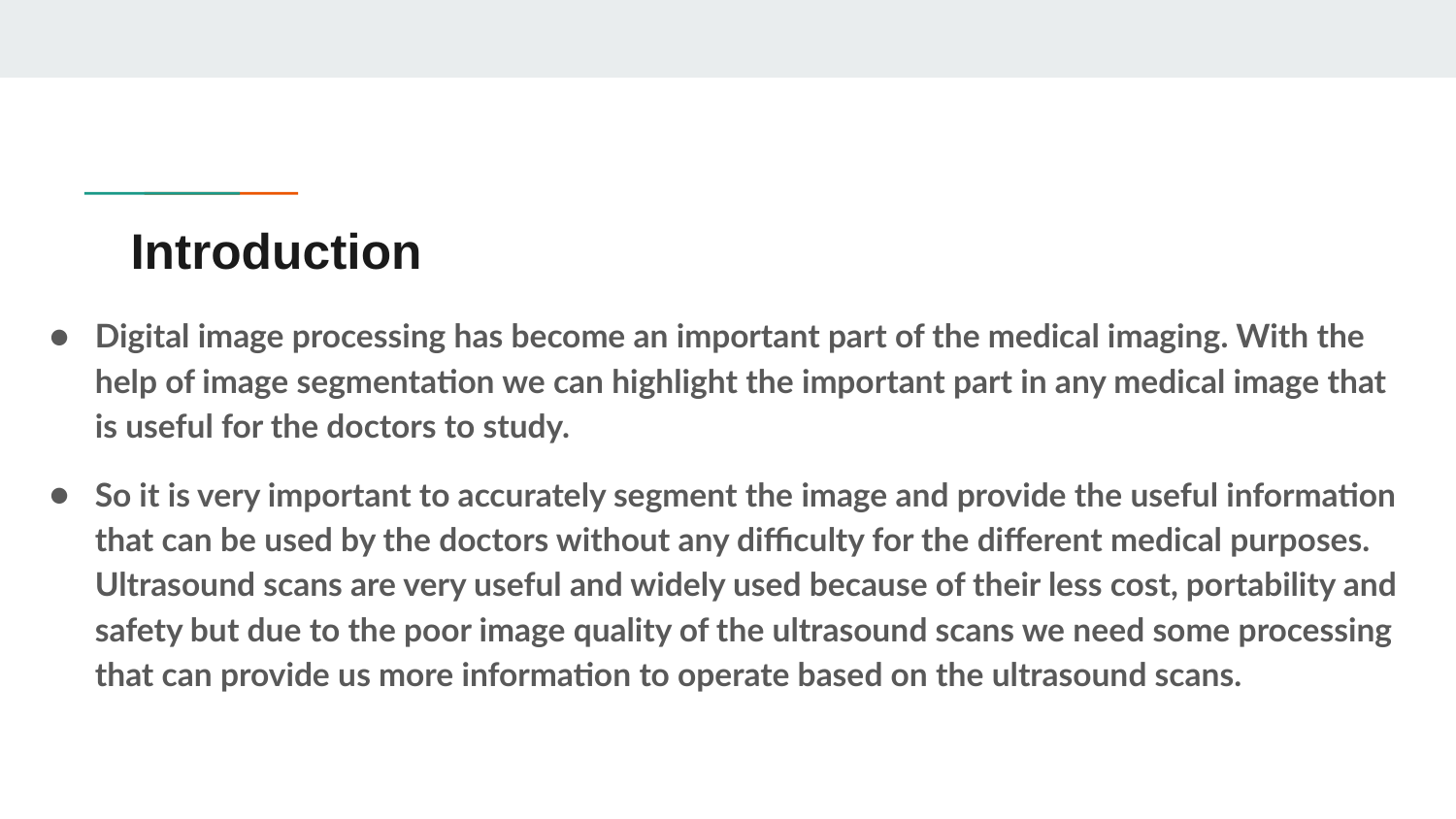

# Introduction
Digital image processing has become an important part of the medical imaging. With the help of image segmentation we can highlight the important part in any medical image that is useful for the doctors to study.
So it is very important to accurately segment the image and provide the useful information that can be used by the doctors without any difficulty for the different medical purposes. Ultrasound scans are very useful and widely used because of their less cost, portability and safety but due to the poor image quality of the ultrasound scans we need some processing that can provide us more information to operate based on the ultrasound scans.